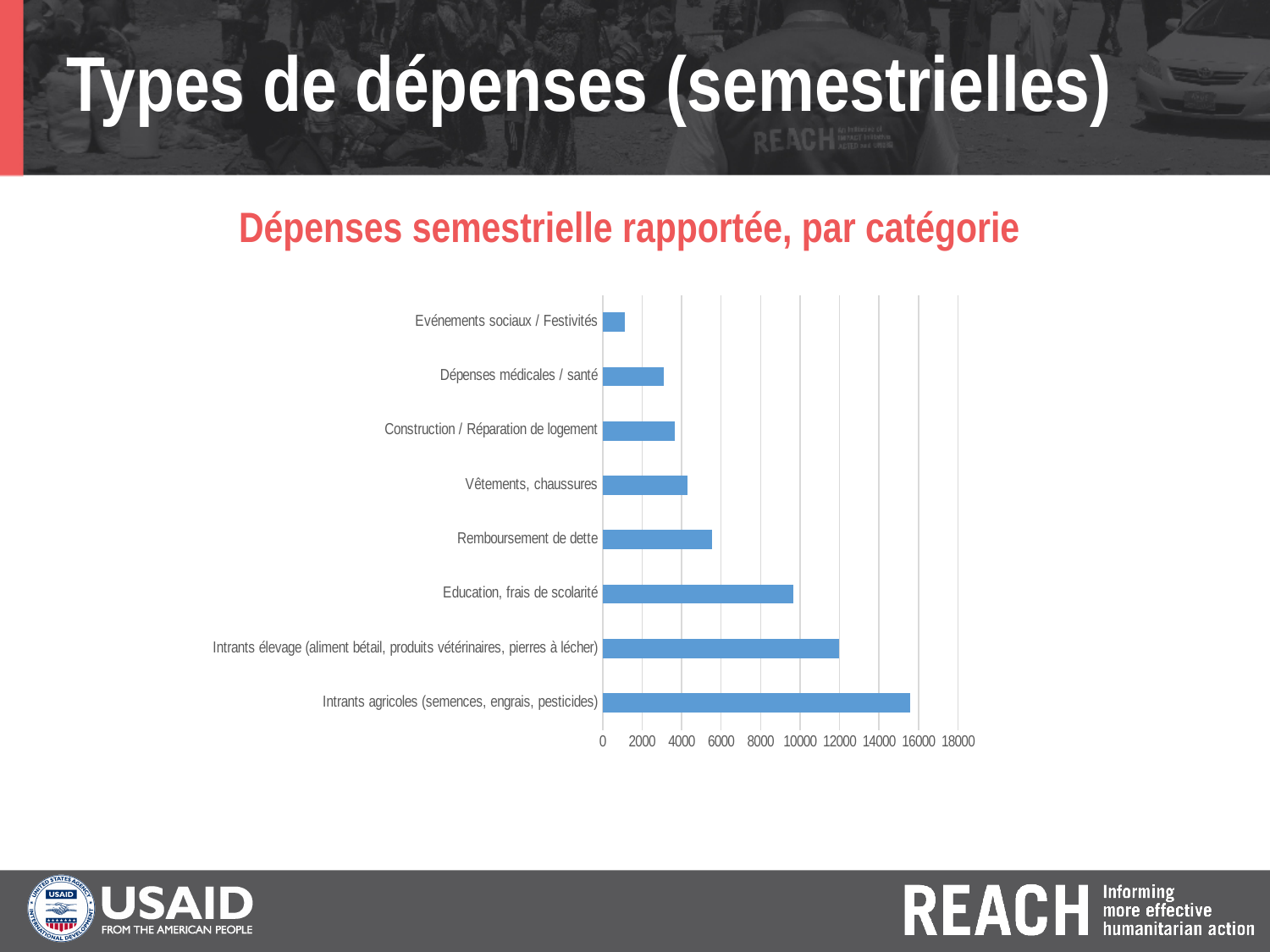

# Types de dépenses (semestrielles)
Dépenses semestrielle rapportée, par catégorie

### Chart

| Category |  |
|---|---|
|  Intrants agricoles (semences, engrais, pesticides) | 15583.8281463579 |
|  Intrants élevage (aliment bétail, produits vétérinaires, pierres à lécher) | 11987.1332259969 |
|  Education, frais de scolarité | 9665.10707002956 |
|  Remboursement de dette | 5552.46871751817 |
|  Vêtements, chaussures | 4285.75533162032 |
|  Construction / Réparation de logement | 3636.44112997693 |
|  Dépenses médicales / santé | 3100.78261289756 |
|  Evénements sociaux / Festivités | 1141.6644444108 |